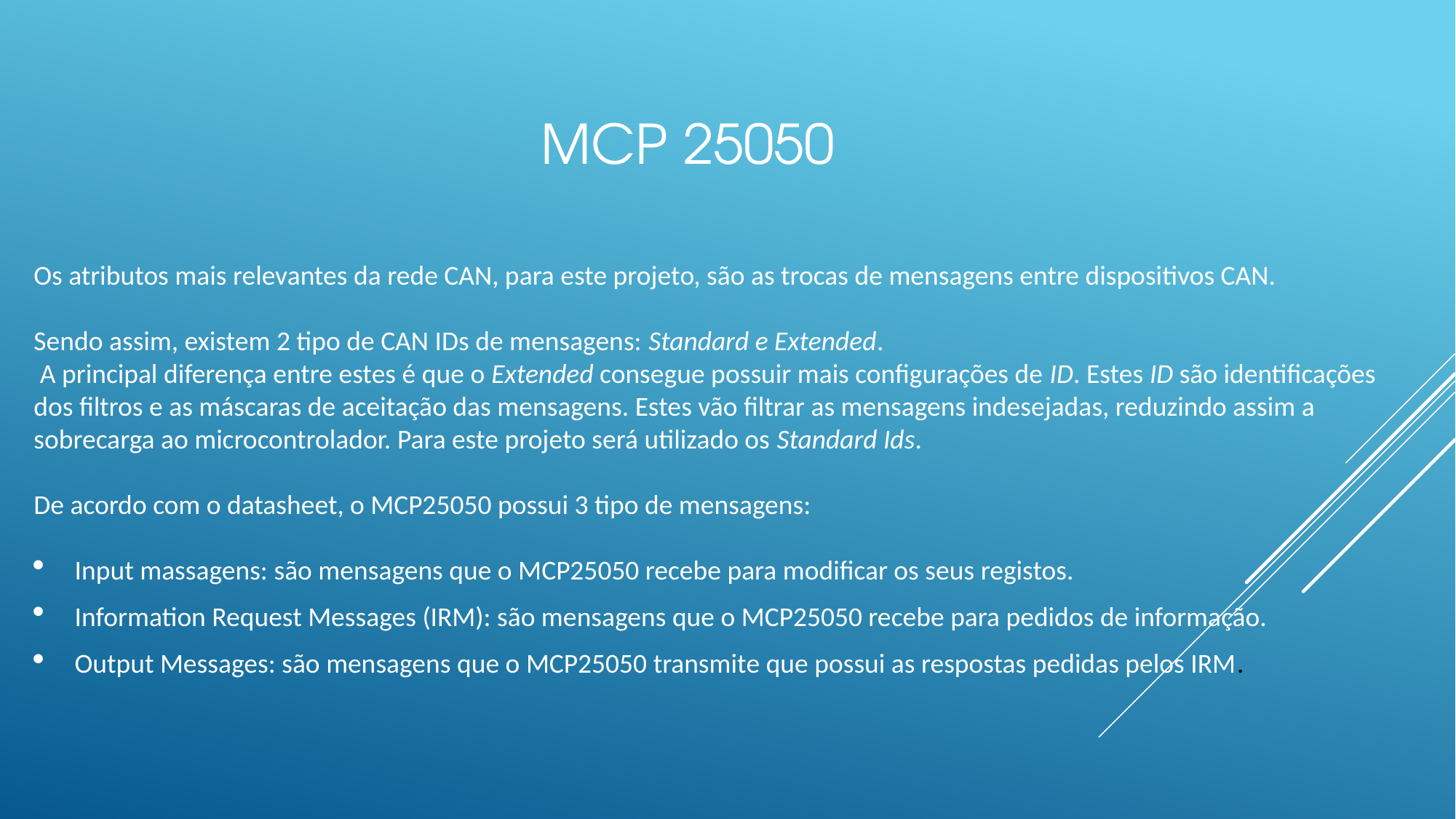

# MCP 25050
Os atributos mais relevantes da rede CAN, para este projeto, são as trocas de mensagens entre dispositivos CAN.

Sendo assim, existem 2 tipo de CAN IDs de mensagens: Standard e Extended.
 A principal diferença entre estes é que o Extended consegue possuir mais configurações de ID. Estes ID são identificações dos filtros e as máscaras de aceitação das mensagens. Estes vão filtrar as mensagens indesejadas, reduzindo assim a sobrecarga ao microcontrolador. Para este projeto será utilizado os Standard Ids.

De acordo com o datasheet, o MCP25050 possui 3 tipo de mensagens:

Input massagens: são mensagens que o MCP25050 recebe para modificar os seus registos.
Information Request Messages (IRM): são mensagens que o MCP25050 recebe para pedidos de informação.
Output Messages: são mensagens que o MCP25050 transmite que possui as respostas pedidas pelos IRM.